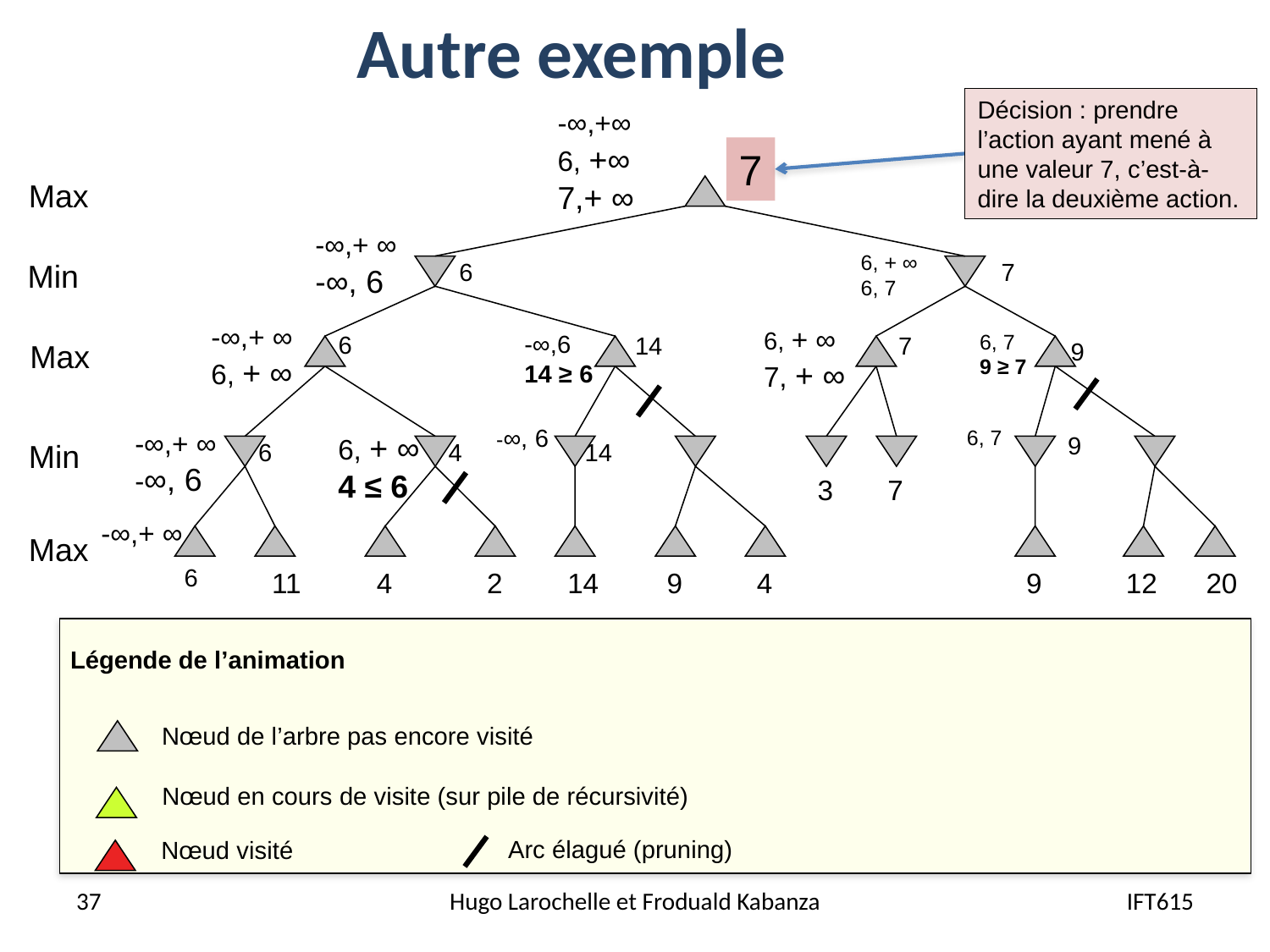

Autre exemple
Décision : prendre l’action ayant mené à une valeur 7, c’est-à-dire la deuxième action.
-∞,+∞
6, +∞
7,+ ∞
7
Max

-∞,+ ∞
-∞, 6
6, + ∞
6, 7
Min
6
7

-∞,+ ∞
6, + ∞
6, + ∞
7, + ∞
-∞,6
14 ≥ 6
6, 7
9 ≥ 7
6
14
7
Max
9

-∞, 6
6, 7
-∞,+ ∞
-∞, 6
6, + ∞
4 ≤ 6
9
Min
6
4
14

3
7

-∞,+ ∞
Max

6
11
4
2
14
9
4
9
12
20

Légende de l’animation
Nœud de l’arbre pas encore visité

Nœud en cours de visite (sur pile de récursivité)

Arc élagué (pruning)
Nœud visité

37
Hugo Larochelle et Froduald Kabanza
IFT615